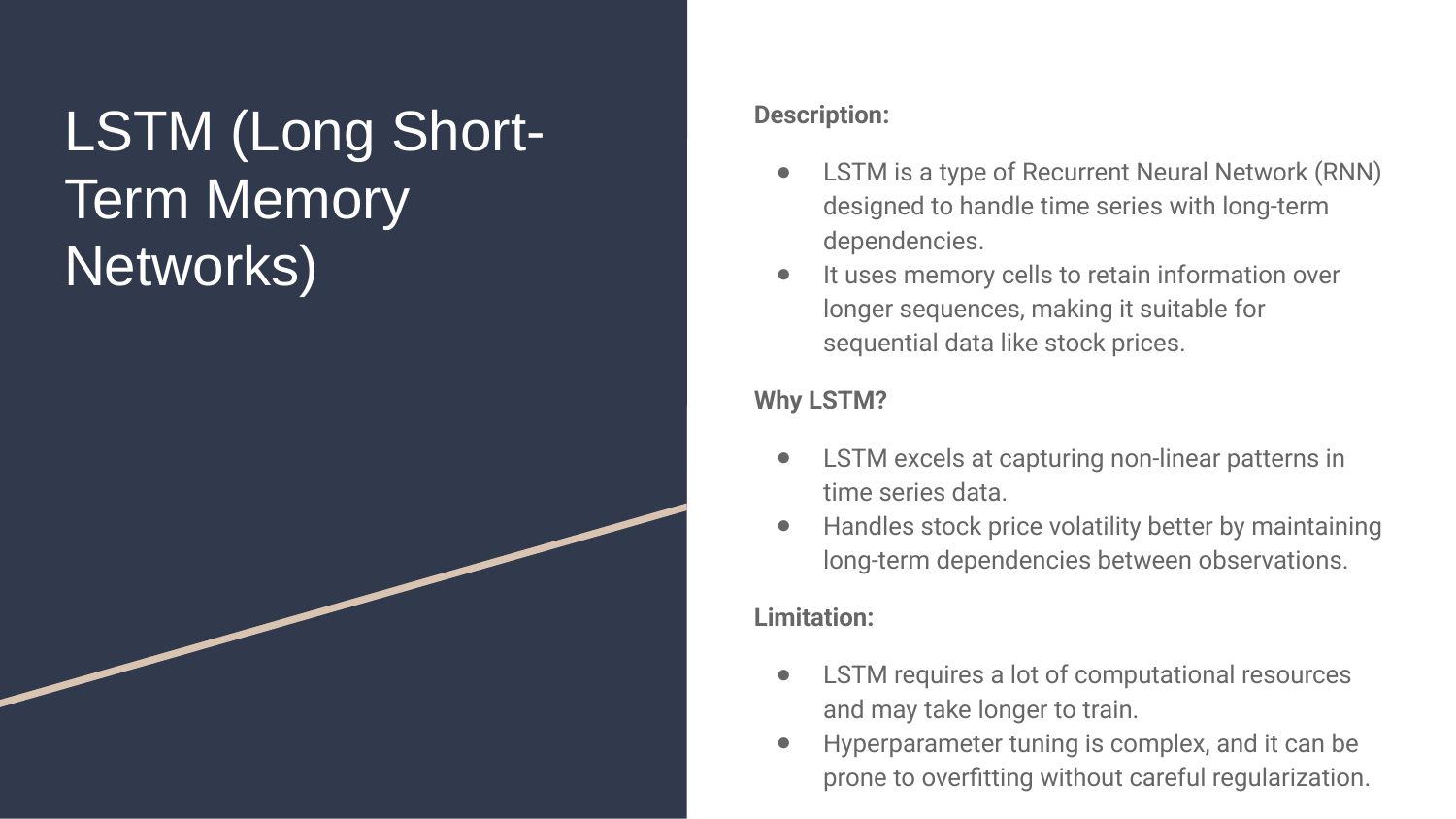

# LSTM (Long Short-Term Memory Networks)
Description:
LSTM is a type of Recurrent Neural Network (RNN) designed to handle time series with long-term dependencies.
It uses memory cells to retain information over longer sequences, making it suitable for sequential data like stock prices.
Why LSTM?
LSTM excels at capturing non-linear patterns in time series data.
Handles stock price volatility better by maintaining long-term dependencies between observations.
Limitation:
LSTM requires a lot of computational resources and may take longer to train.
Hyperparameter tuning is complex, and it can be prone to overfitting without careful regularization.